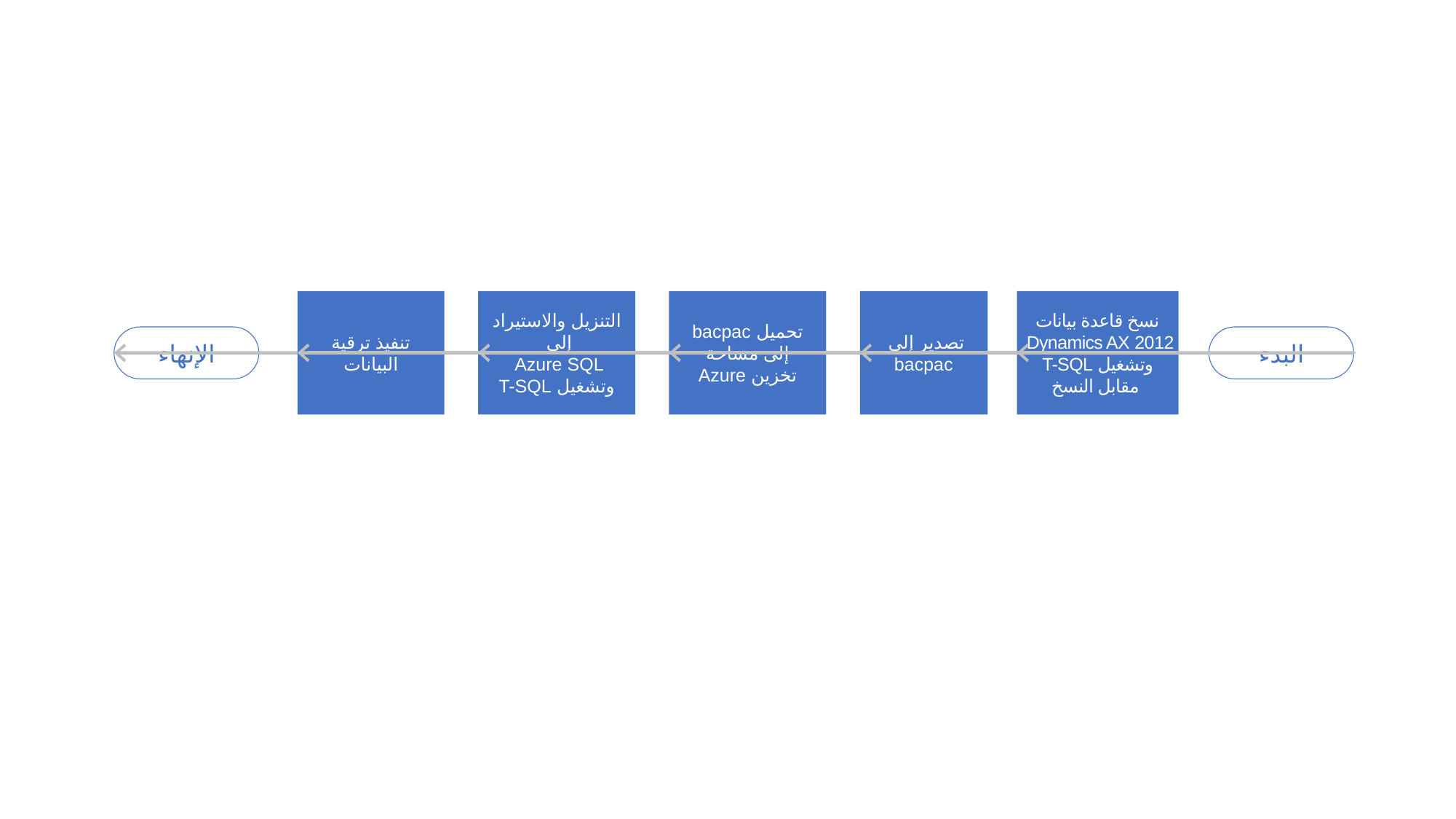

نسخ قاعدة بيانات Dynamics AX 2012 ‏
وتشغيل T-SQL
 مقابل النسخ
تصدير إلى
bacpac
تحميل bacpac إلى مساحة تخزين Azure
التنزيل والاستيراد إلى
Azure SQL
وتشغيل T-SQL
تنفيذ ترقية البيانات
البدء
الإنهاء